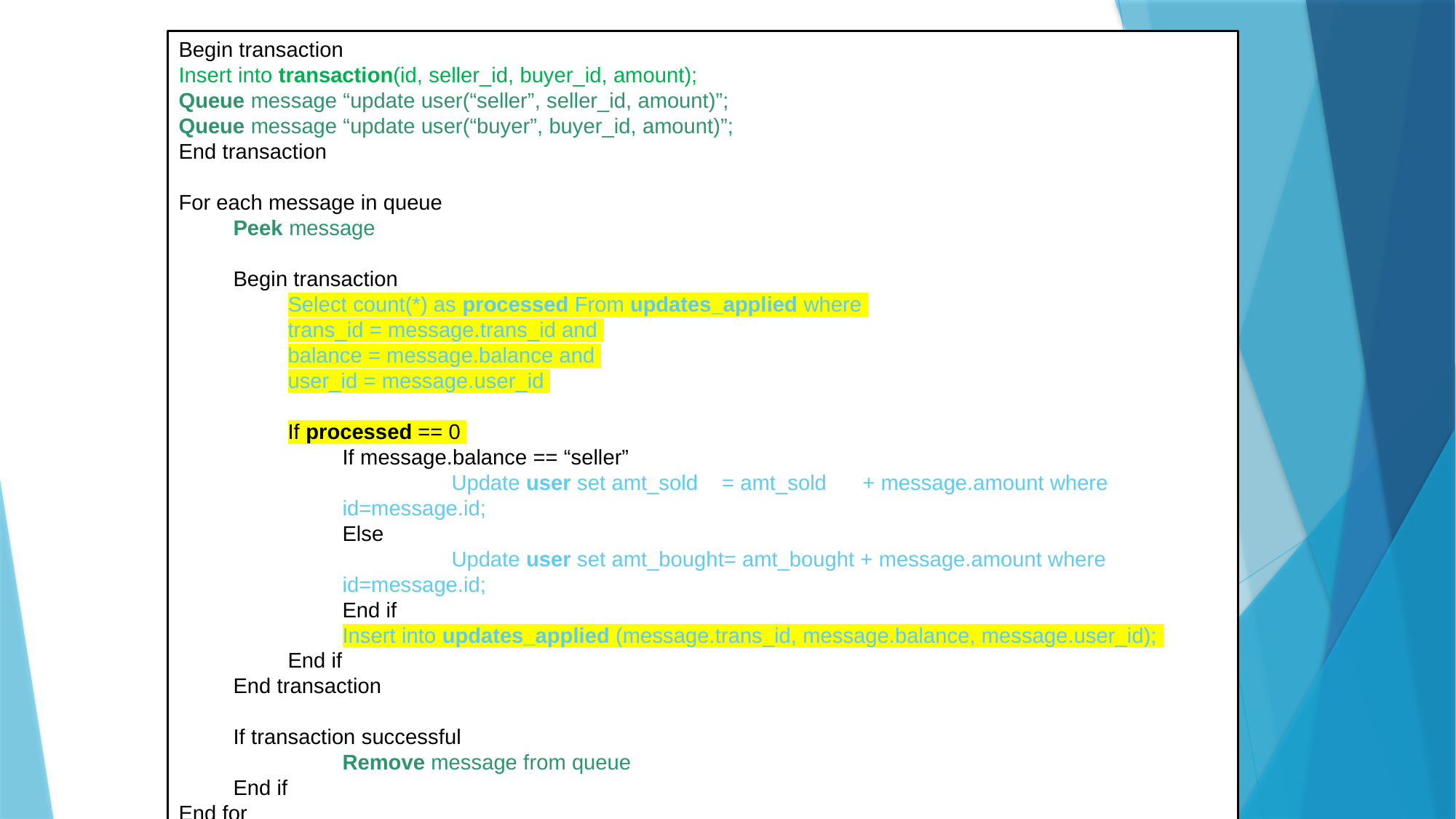

Begin transaction
Insert into transaction(id, seller_id, buyer_id, amount);
Queue message “update user(“seller”, seller_id, amount)”;
Queue message “update user(“buyer”, buyer_id, amount)”;
End transaction

For each message in queue
Peek message

Begin transaction
Select count(*) as processed From updates_applied where
trans_id = message.trans_id and
balance = message.balance and
user_id = message.user_id

If processed == 0
If message.balance == “seller”
	Update user set amt_sold    = amt_sold      + message.amount where id=message.id;
Else
	Update user set amt_bought= amt_bought + message.amount where id=message.id;
End if
Insert into updates_applied (message.trans_id, message.balance, message.user_id);
End if
End transaction

If transaction successful
	Remove message from queue
End if
End for